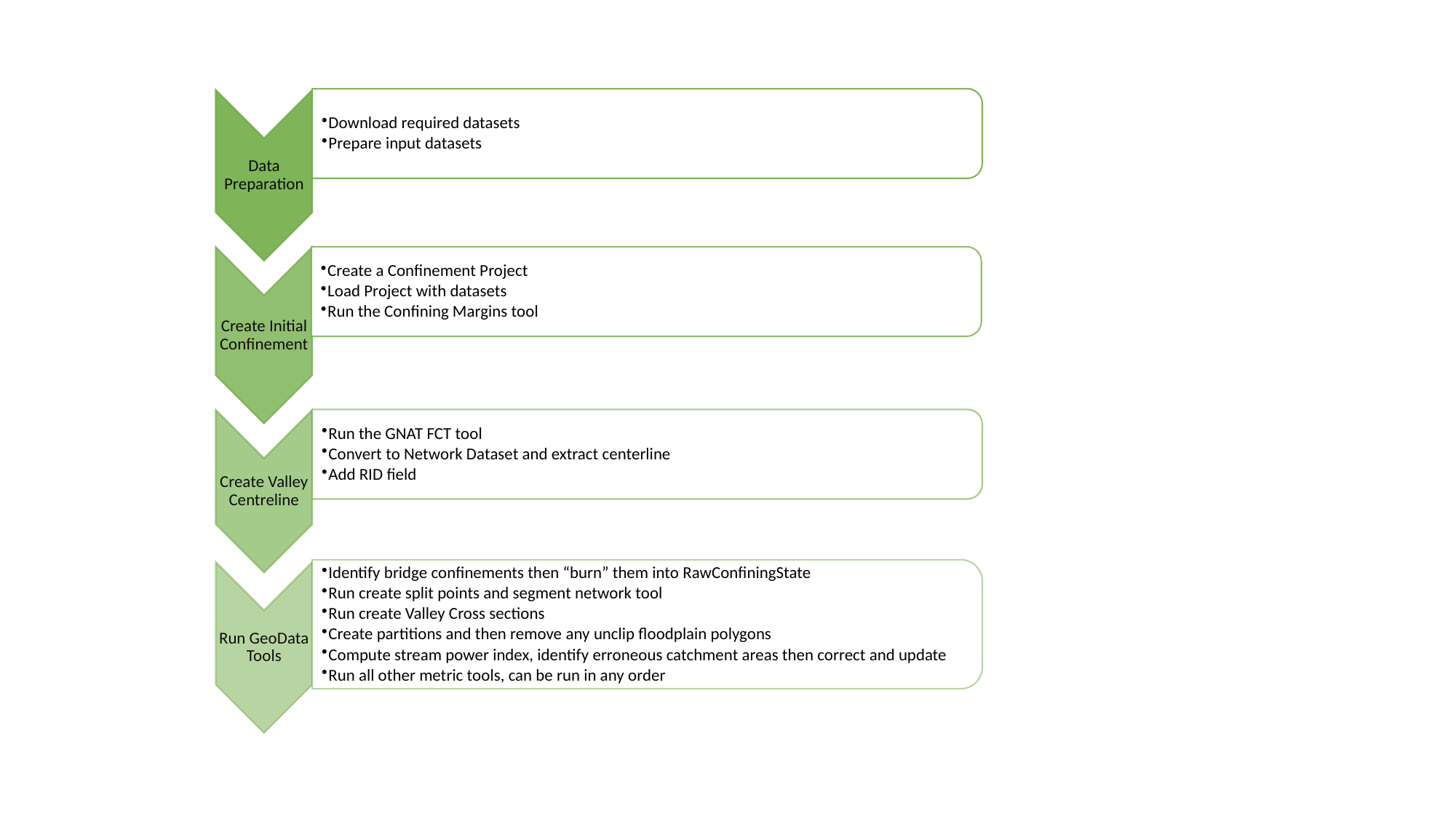

Data Preparation
Download required datasets
Prepare input datasets
Create Initial Confinement
Create a Confinement Project
Load Project with datasets
Run the Confining Margins tool
Create Valley Centreline
Run the GNAT FCT tool
Convert to Network Dataset and extract centerline
Add RID field
Run GeoData Tools
Identify bridge confinements then “burn” them into RawConfiningState
Run create split points and segment network tool
Run create Valley Cross sections
Create partitions and then remove any unclip floodplain polygons
Compute stream power index, identify erroneous catchment areas then correct and update
Run all other metric tools, can be run in any order